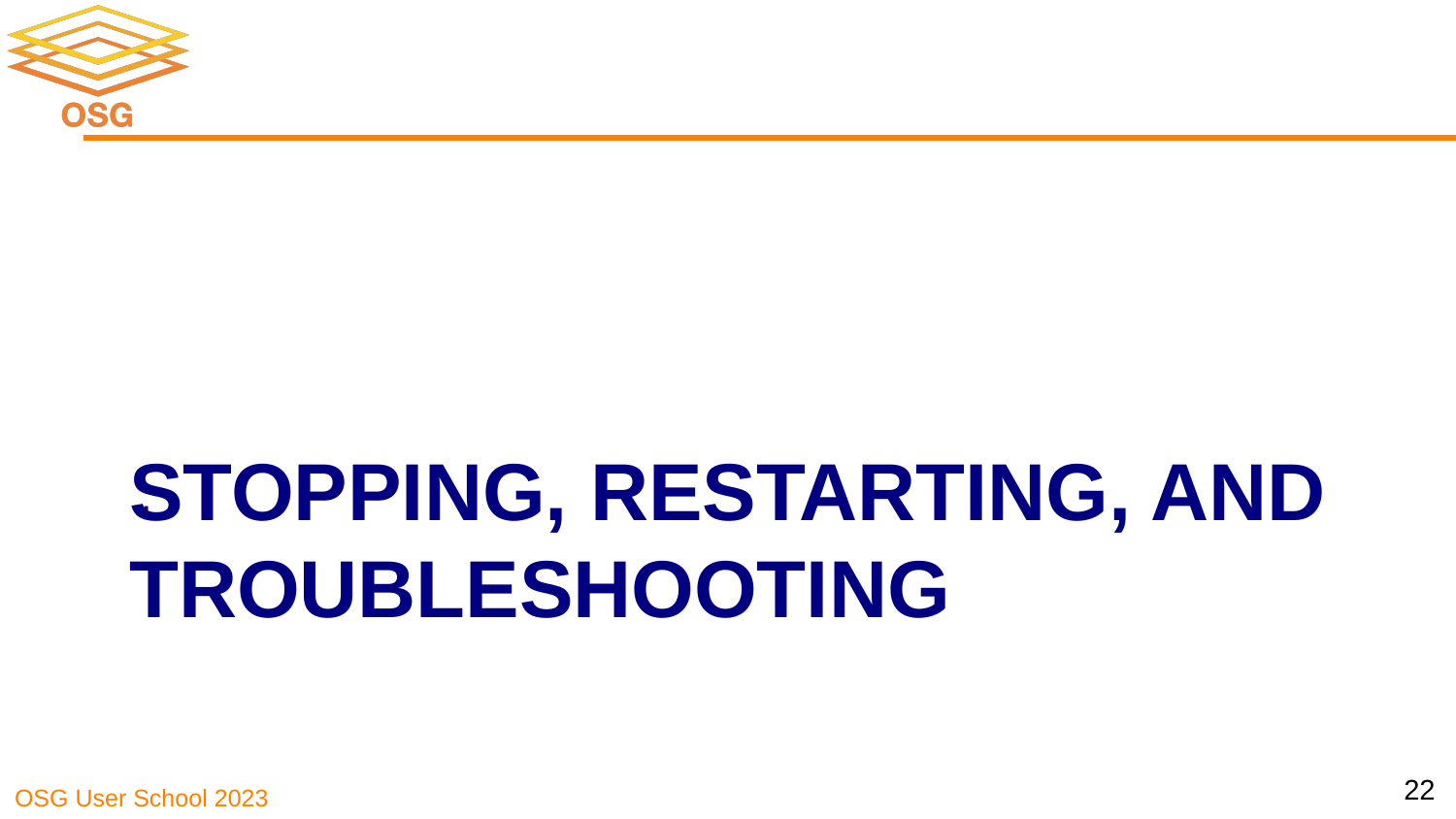

,
# STOPPING, RESTARTING, AND TROUBLESHOOTING
22